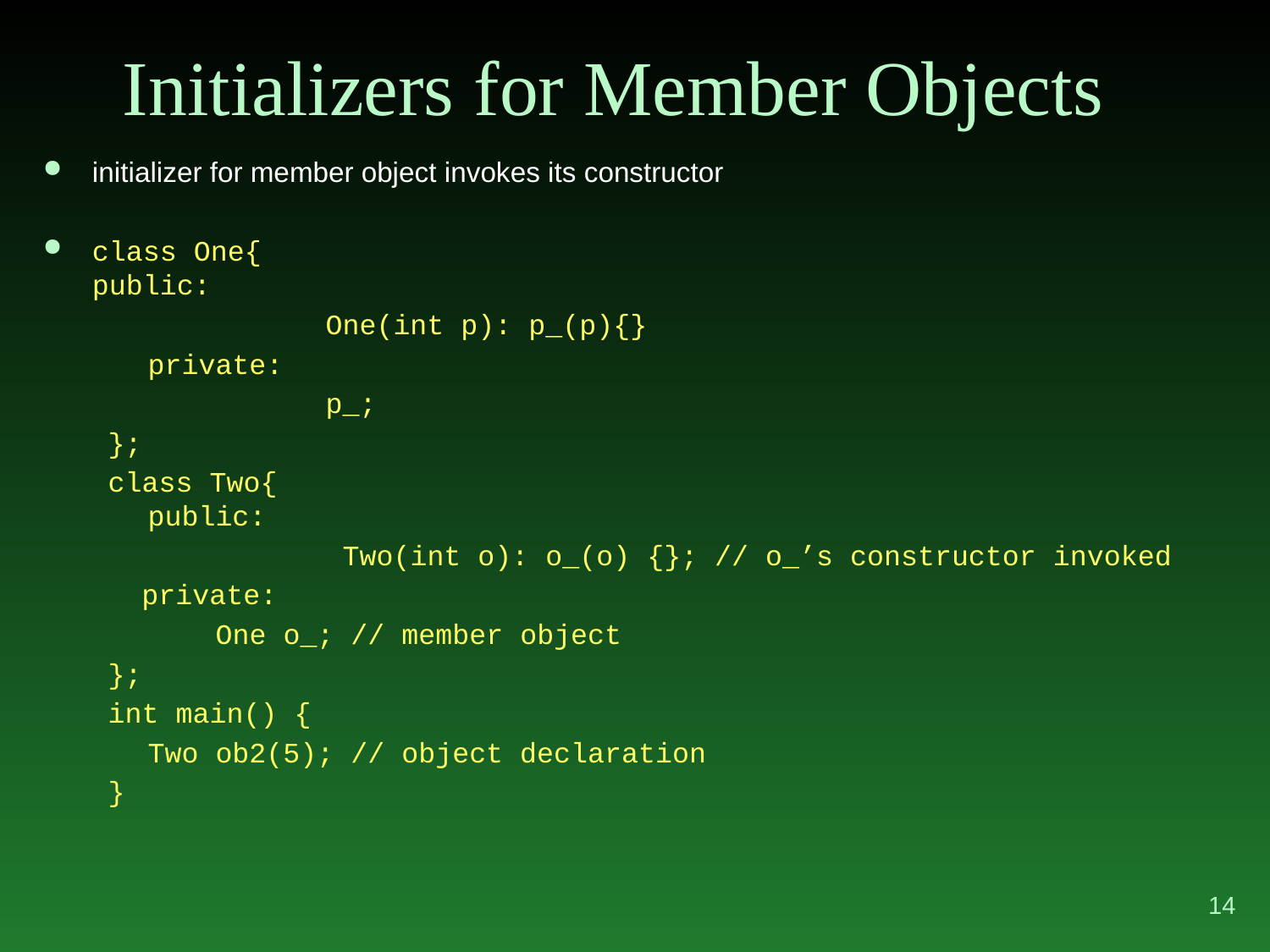

# Initializers for Member Objects
initializer for member object invokes its constructor

class One{
public:
		   One(int p): p_(p){}
	private:
		   p_;
};
class Two{
public:
		    Two(int o): o_(o) {}; // o_’s constructor invoked
  private:
	    One o_; // member object
};
int main() {
	Two ob2(5); // object declaration
}
14